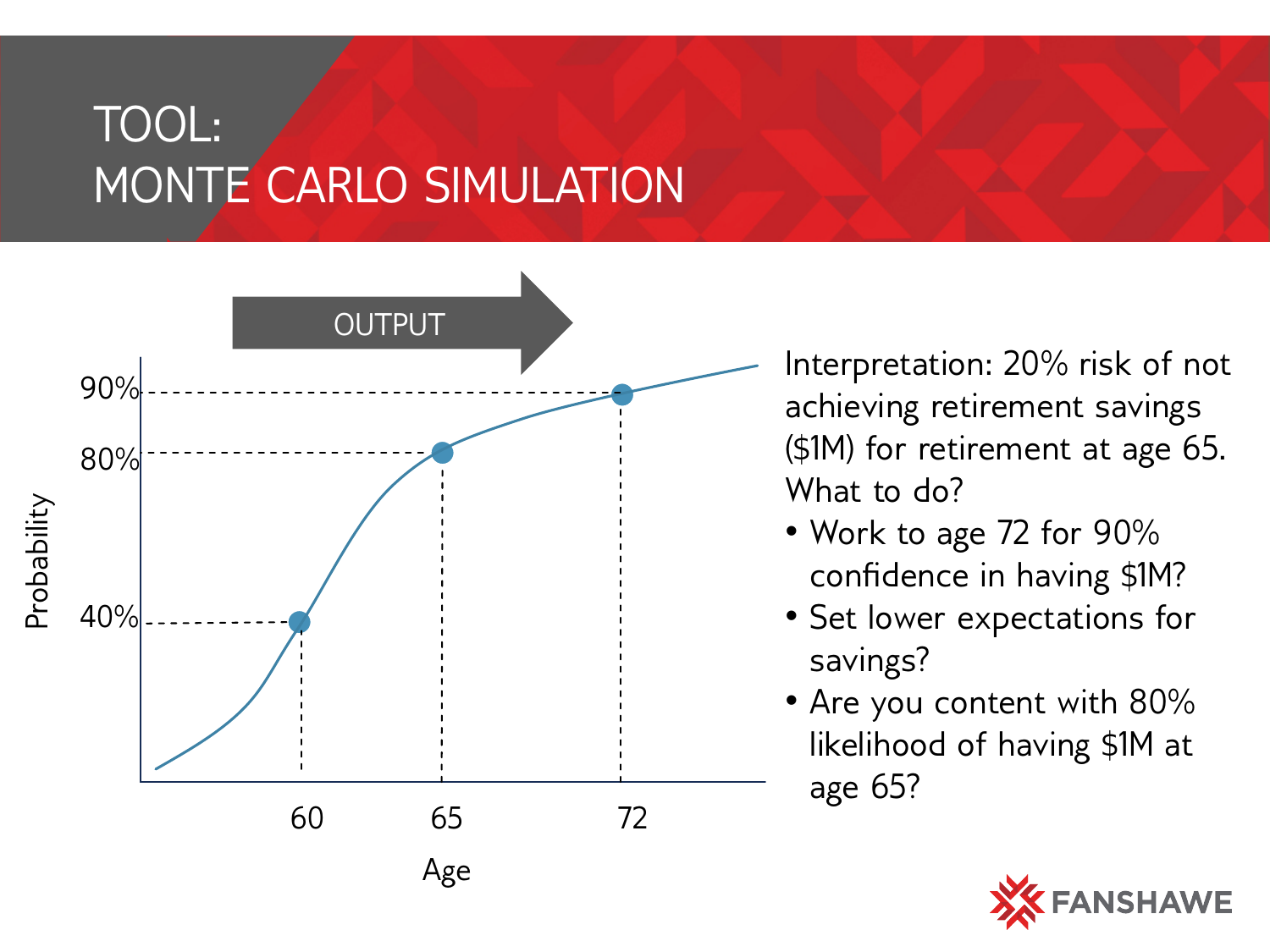

# Tool: monte carlo simulation
OUTPUT
Interpretation: 20% risk of not achieving retirement savings ($1M) for retirement at age 65.
What to do?
Work to age 72 for 90% confidence in having $1M?
Set lower expectations for savings?
Are you content with 80% likelihood of having $1M at age 65?
90%

80%
Probability
40%
60
65
72
Age